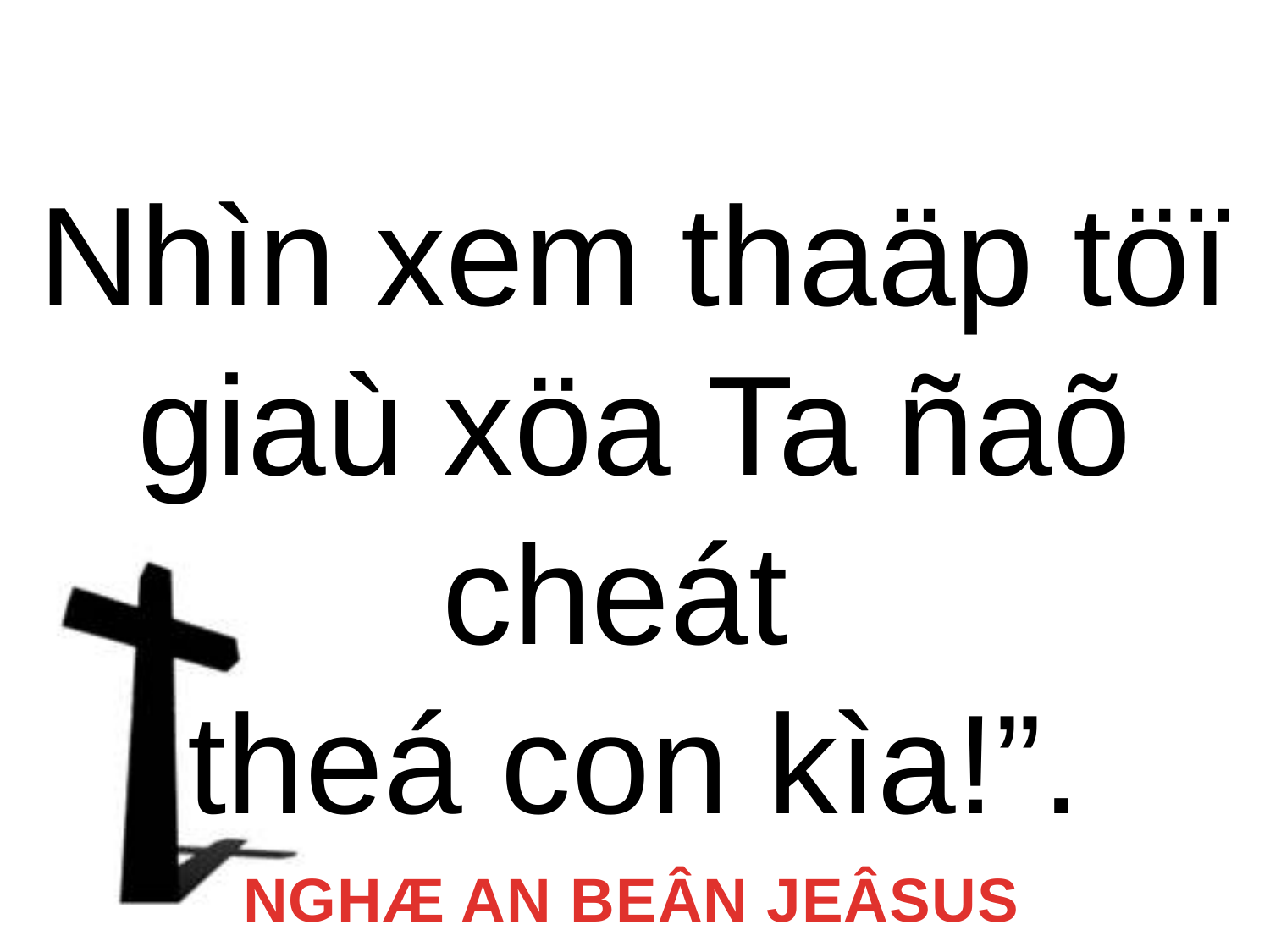

Nhìn xem thaäp töï giaù xöa Ta ñaõ cheát
theá con kìa!”.
NGHÆ AN BEÂN JEÂSUS